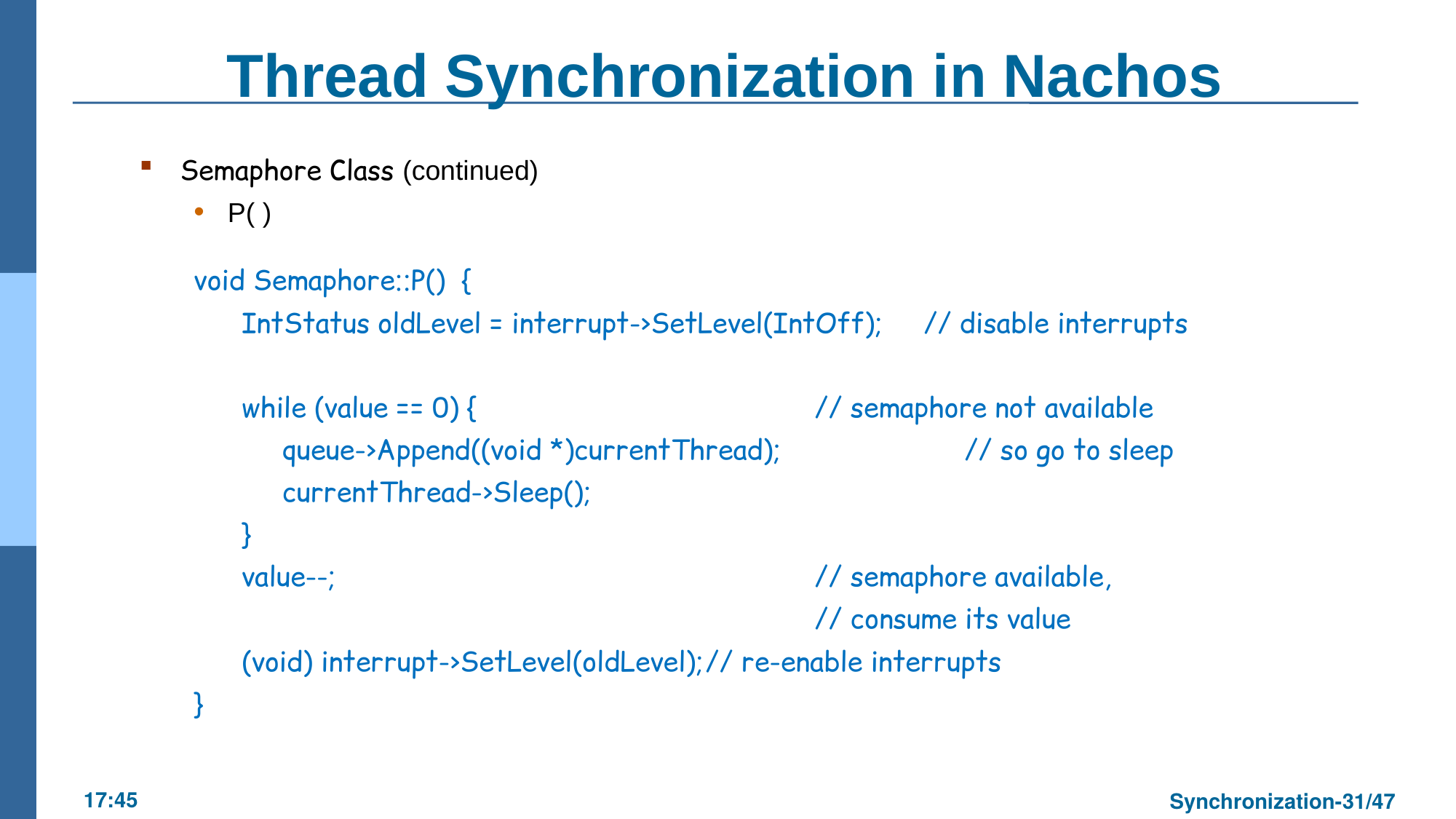

# Thread Synchronization in Nachos
Semaphore Class (continued)
P( )

void Semaphore::P()  {
IntStatus oldLevel = interrupt->SetLevel(IntOff);	// disable interrupts

while (value == 0) { 				// semaphore not available
queue->Append((void *)currentThread); 		// so go to sleep
currentThread->Sleep();
}
value--; 					// semaphore available,
						// consume its value
(void) interrupt->SetLevel(oldLevel);	// re-enable interrupts
}